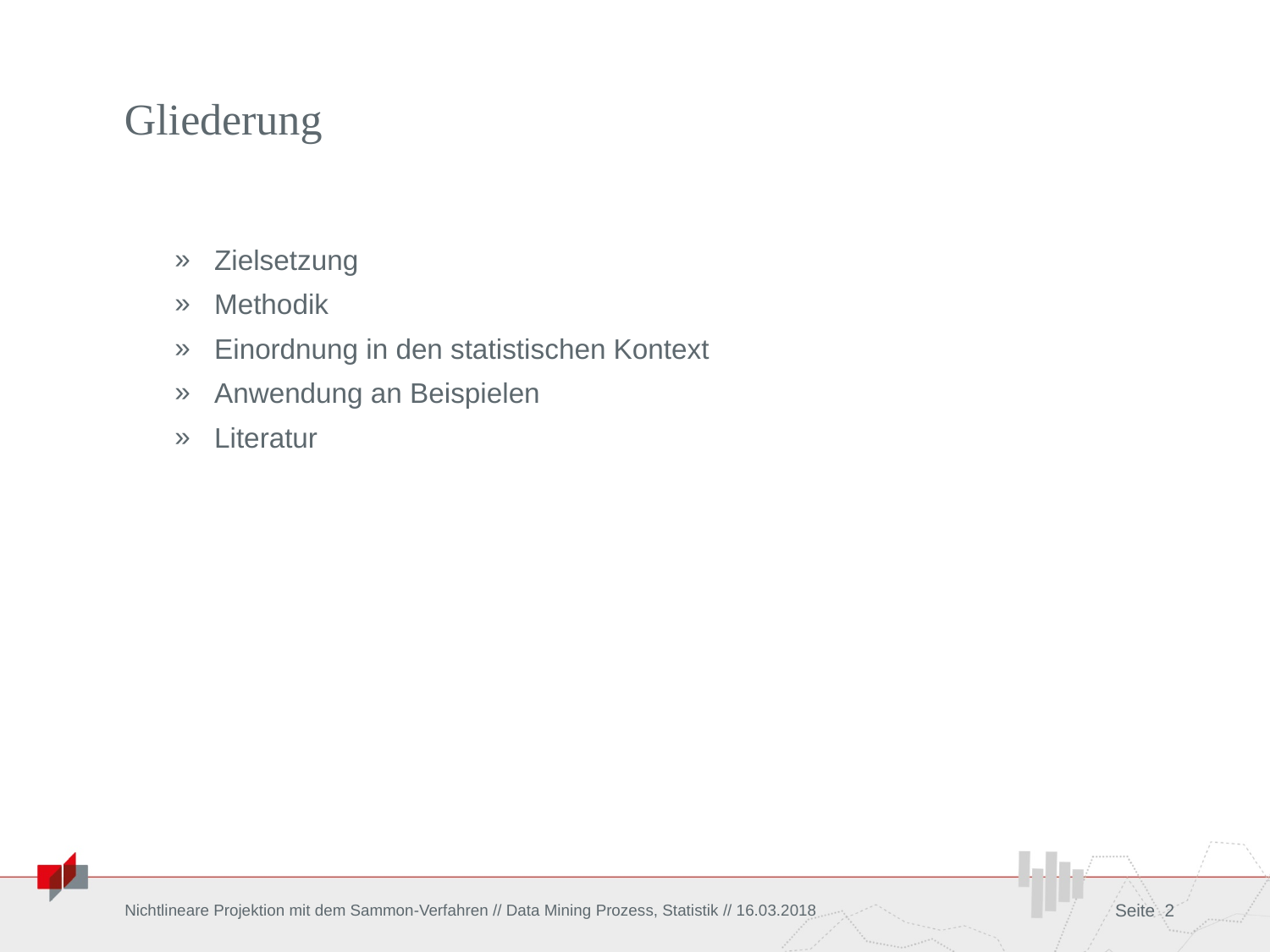

# Gliederung
Zielsetzung
Methodik
Einordnung in den statistischen Kontext
Anwendung an Beispielen
Literatur

Nichtlineare Projektion mit dem Sammon-Verfahren // Data Mining Prozess, Statistik // 16.03.2018
Seite  2